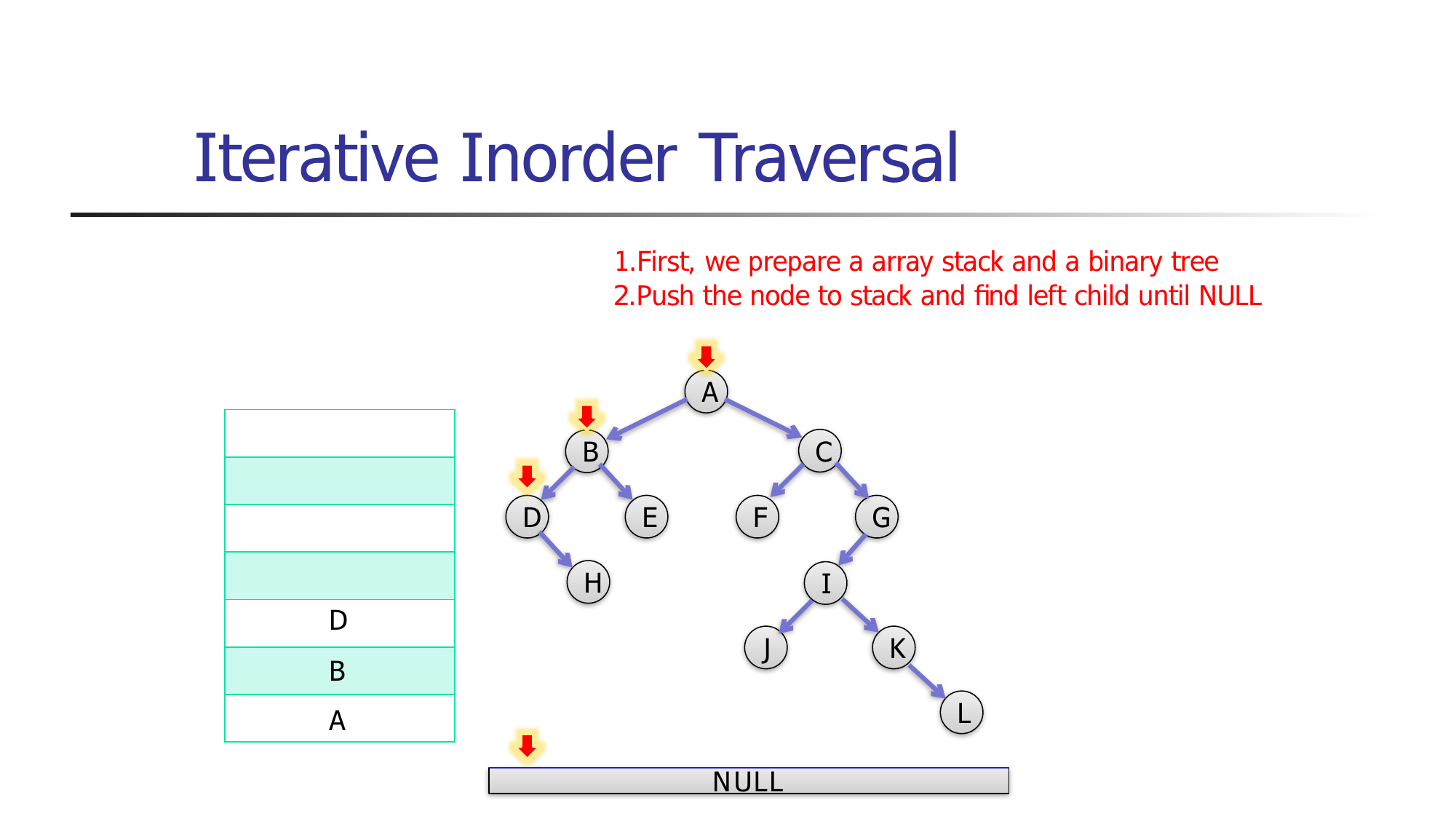

# Iterative Inorder Traversal
1.First, we prepare a array stack and a binary tree
2.Push the node to stack and find left child until NULL

A

|  |
| --- |
|  |
|  |
|  |
|  |
|  |
|  |
C
B

D
E
F
G
H
I
D
J
K
B
L
A

NULL